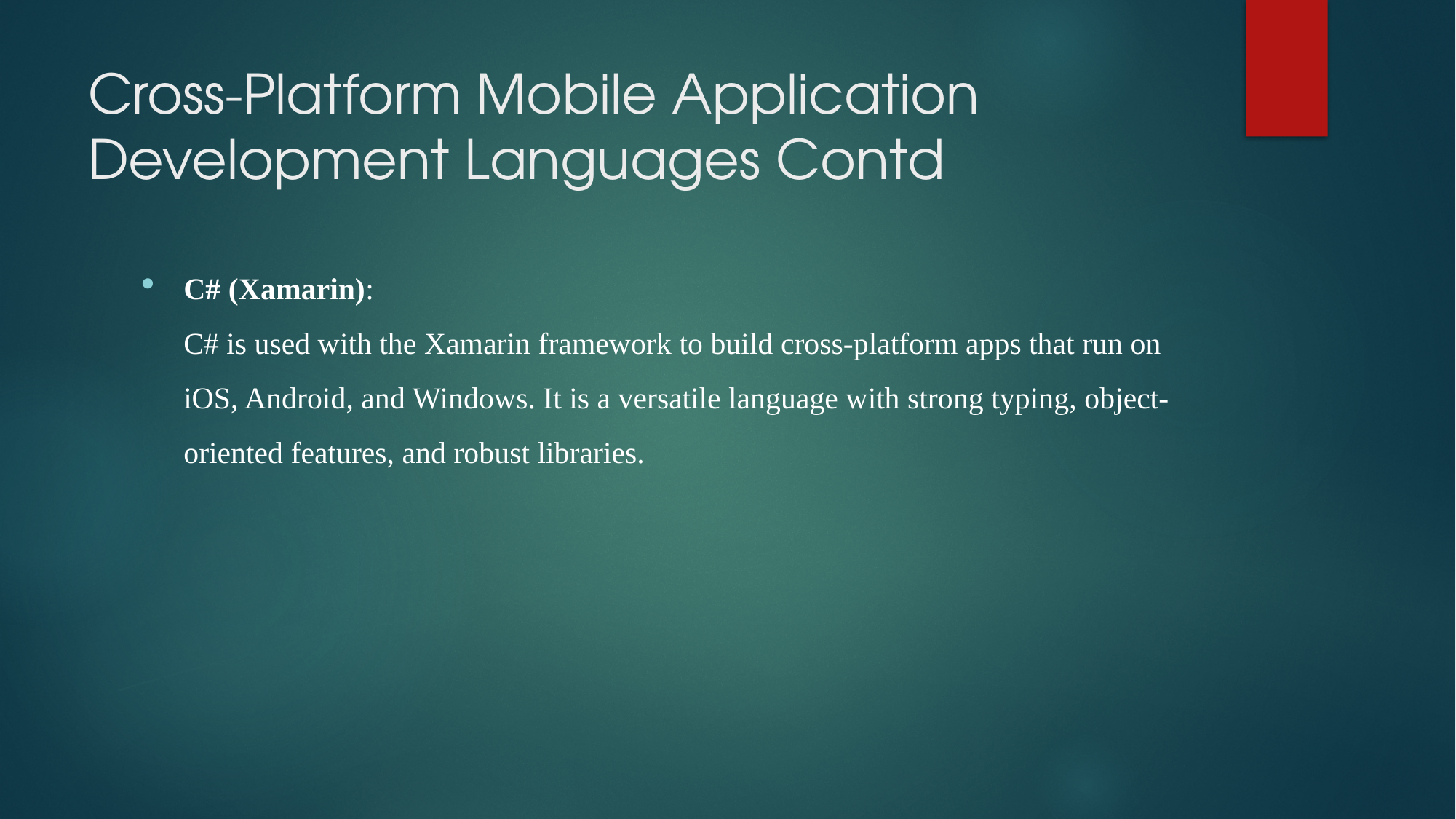

# Cross-Platform Mobile Application Development Languages Contd
C# (Xamarin):
C# is used with the Xamarin framework to build cross-platform apps that run on iOS, Android, and Windows. It is a versatile language with strong typing, object-oriented features, and robust libraries.